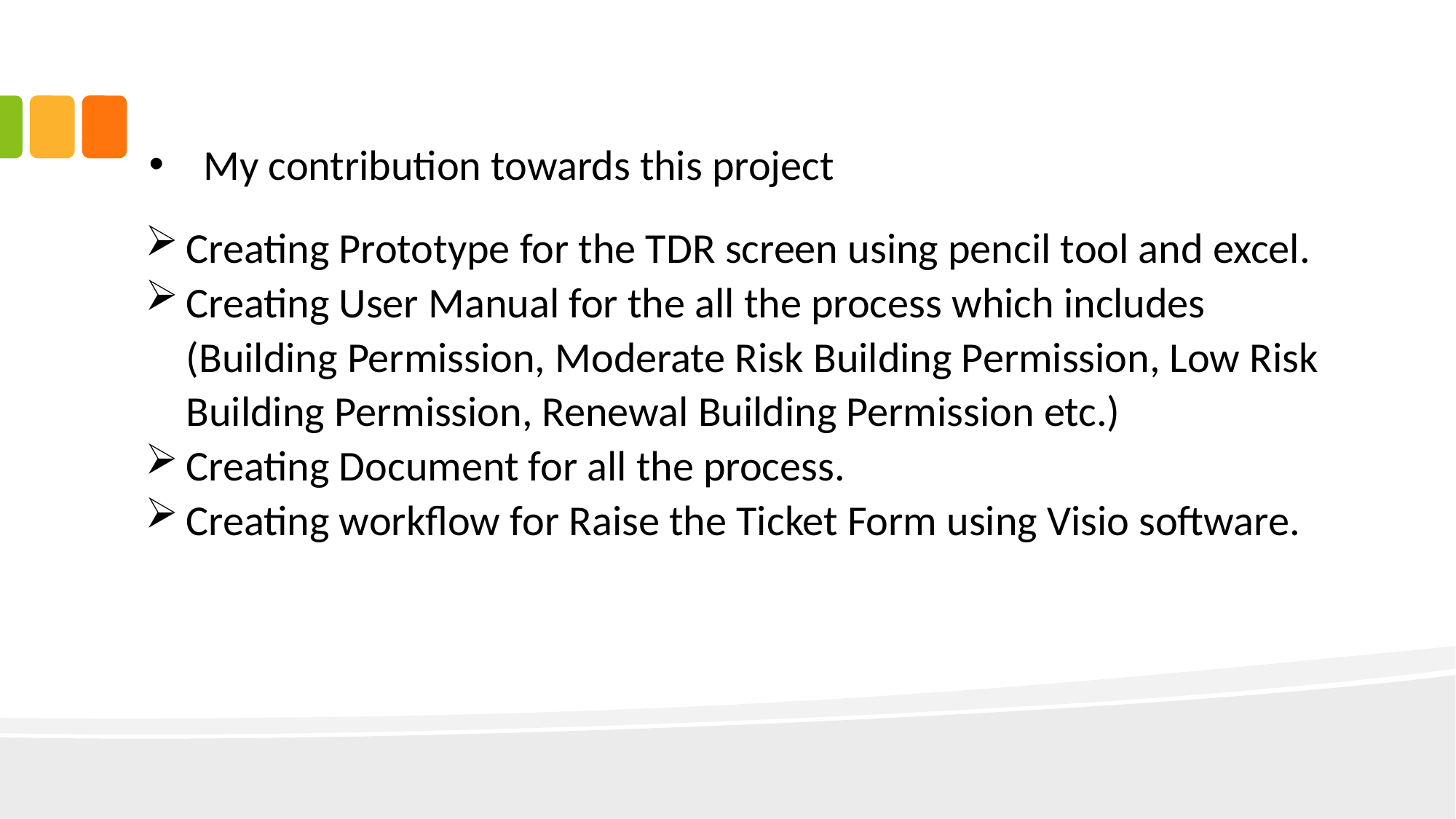

# My contribution towards this project
Creating Prototype for the TDR screen using pencil tool and excel.
Creating User Manual for the all the process which includes (Building Permission, Moderate Risk Building Permission, Low Risk Building Permission, Renewal Building Permission etc.)
Creating Document for all the process.
Creating workflow for Raise the Ticket Form using Visio software.